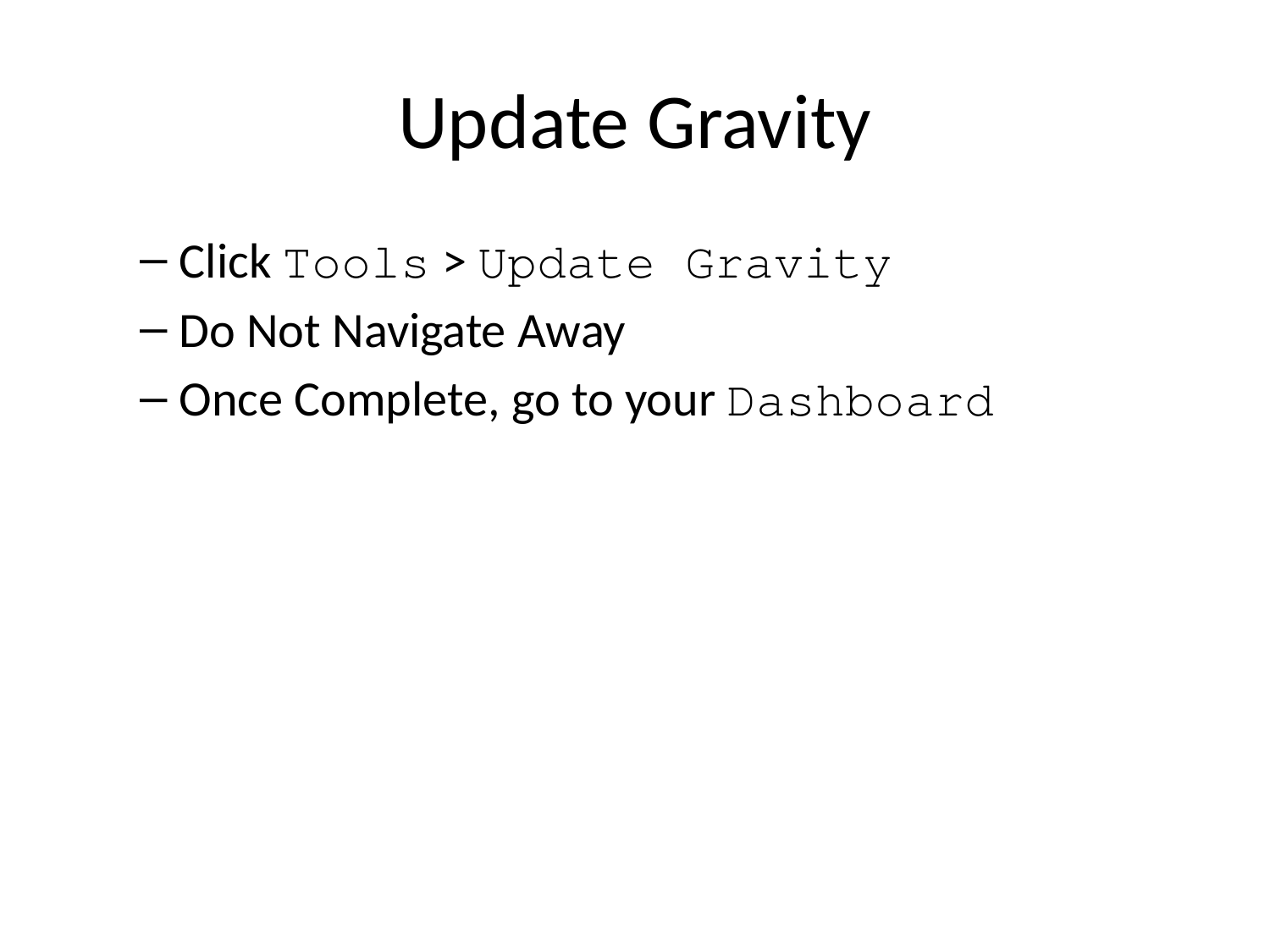

# Update Gravity
Click Tools > Update Gravity
Do Not Navigate Away
Once Complete, go to your Dashboard